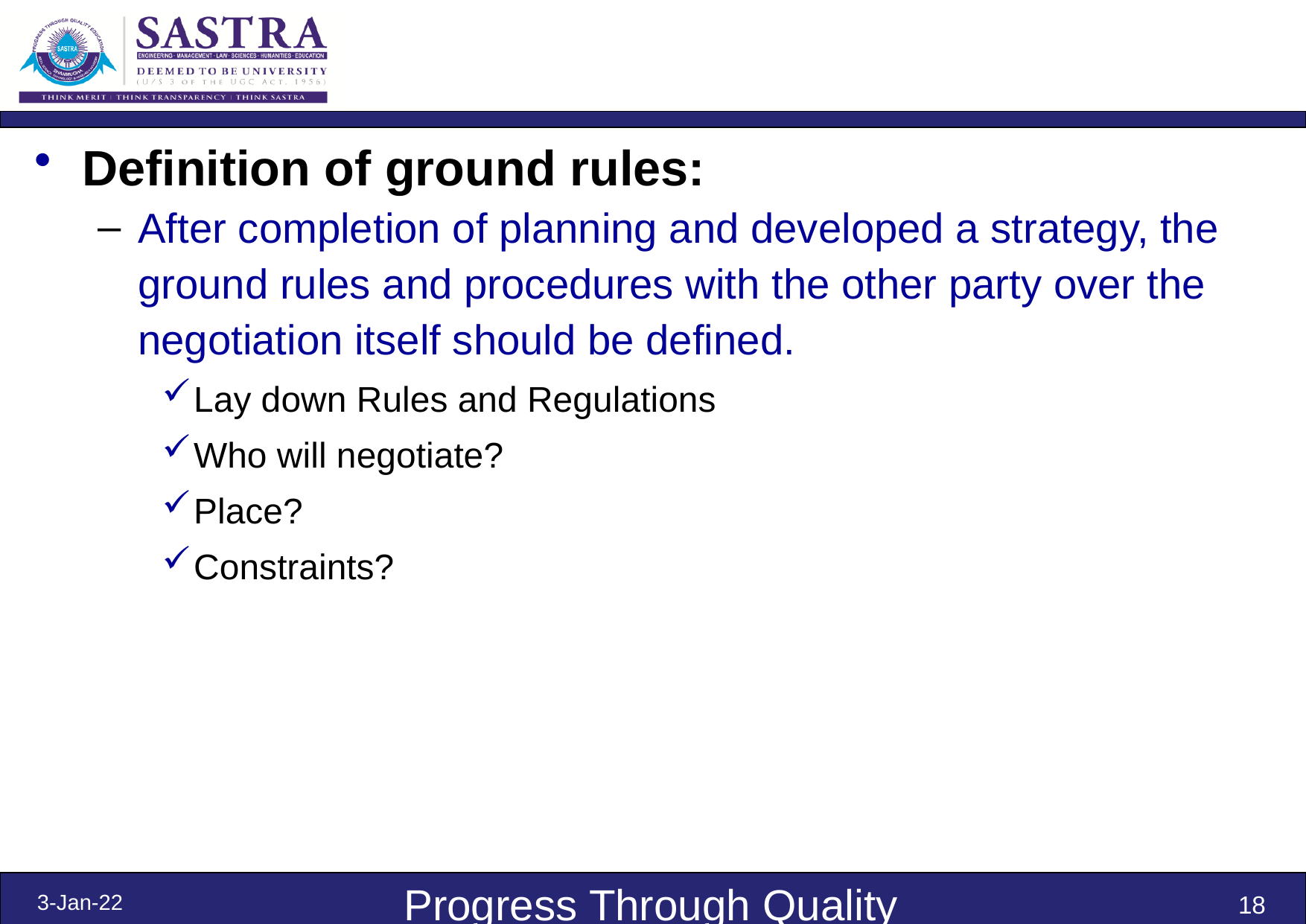

Definition of ground rules:
After completion of planning and developed a strategy, the ground rules and procedures with the other party over the negotiation itself should be defined.
Lay down Rules and Regulations
Who will negotiate?
Place?
Constraints?

3-Jan-22
18